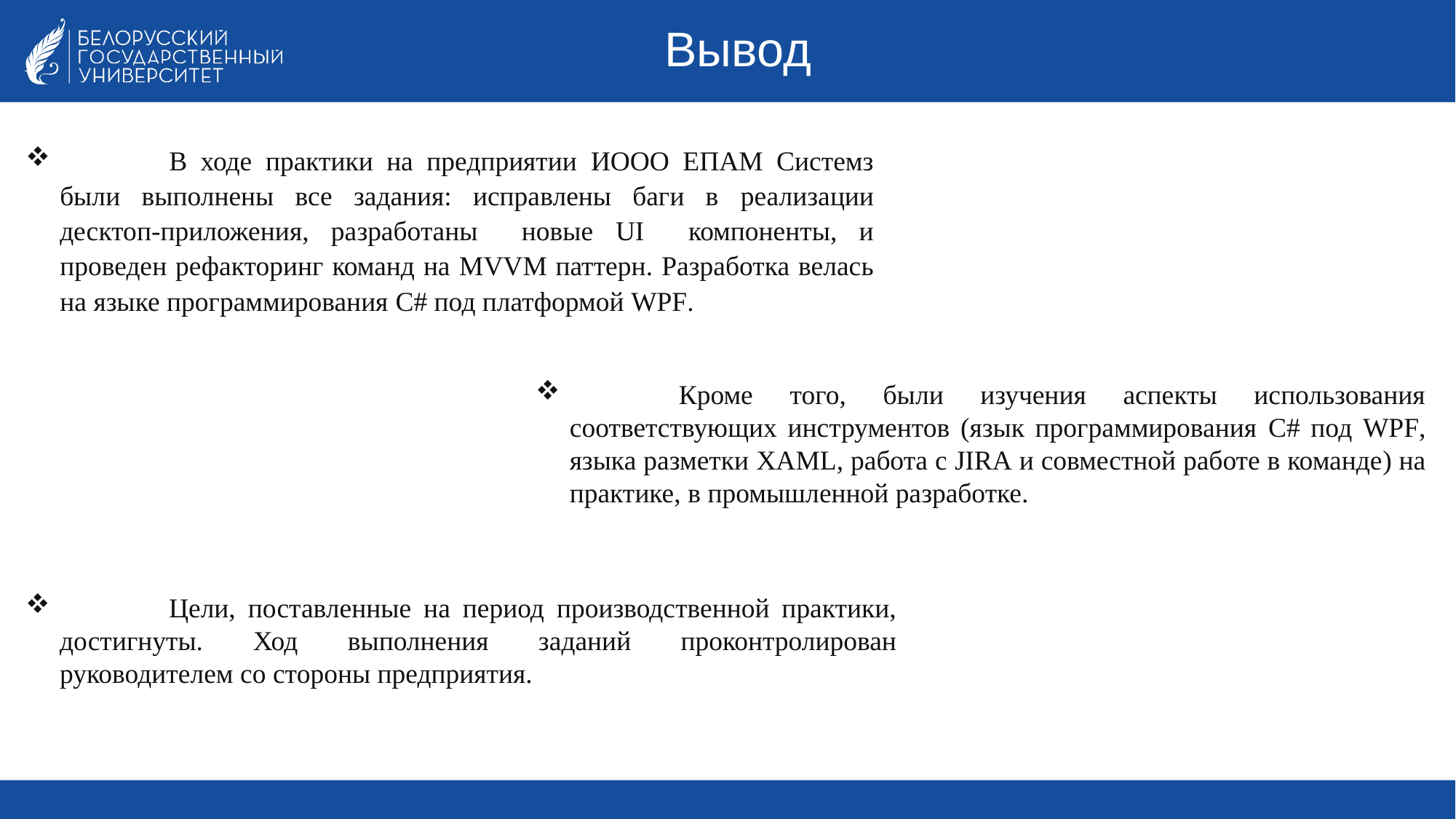

# Вывод
	В ходе практики на предприятии ИООО ЕПАМ Системз были выполнены все задания: исправлены баги в реализации десктоп-приложения, разработаны  новые UI  компоненты, и проведен рефакторинг команд на MVVM паттерн. Разработка велась на языке программирования C# под платформой WPF.
	Кроме того, были изучения аспекты использования соответствующих инструментов (язык программирования С# под WPF, языка разметки XAML, работа с JIRA и совместной работе в команде) на практике, в промышленной разработке.

	Цели, поставленные на период производственной практики, достигнуты. Ход выполнения заданий проконтролирован руководителем со стороны предприятия.